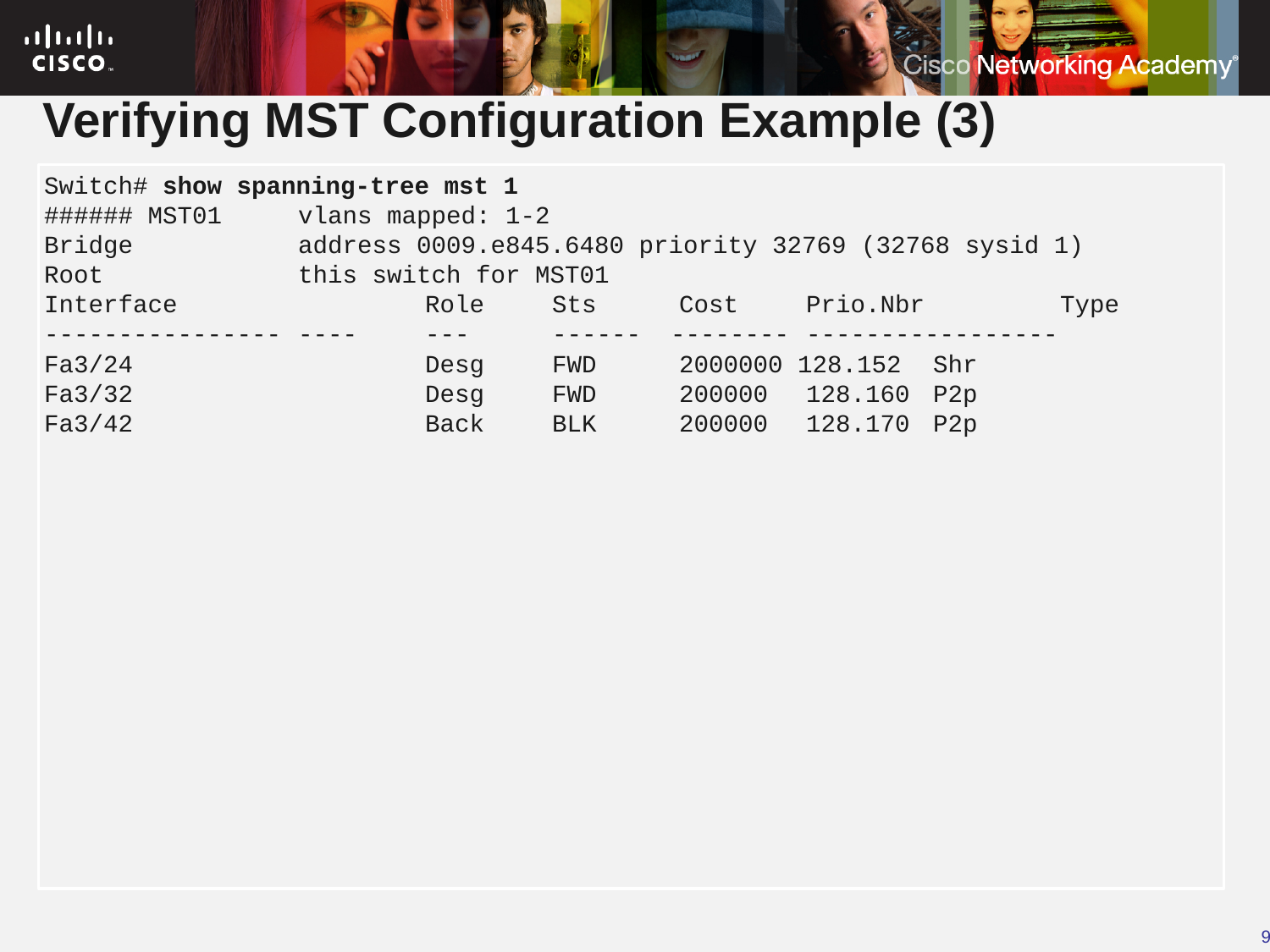

# Verifying MST Configuration Example (3)
Switch# show spanning-tree mst 1
###### MST01 	vlans mapped: 1-2
Bridge 		address 0009.e845.6480 priority 32769 (32768 sysid 1)
Root 		this switch for MST01
Interface 		Role 	Sts 	Cost 	Prio.Nbr 	Type
---------------- 	---- 	--- 	------  -------- 	-----------------
Fa3/24 			Desg 	FWD 	2000000 128.152 	Shr
Fa3/32 			Desg 	FWD 	200000 	128.160 	P2p
Fa3/42 			Back 	BLK 	200000 	128.170 	P2p